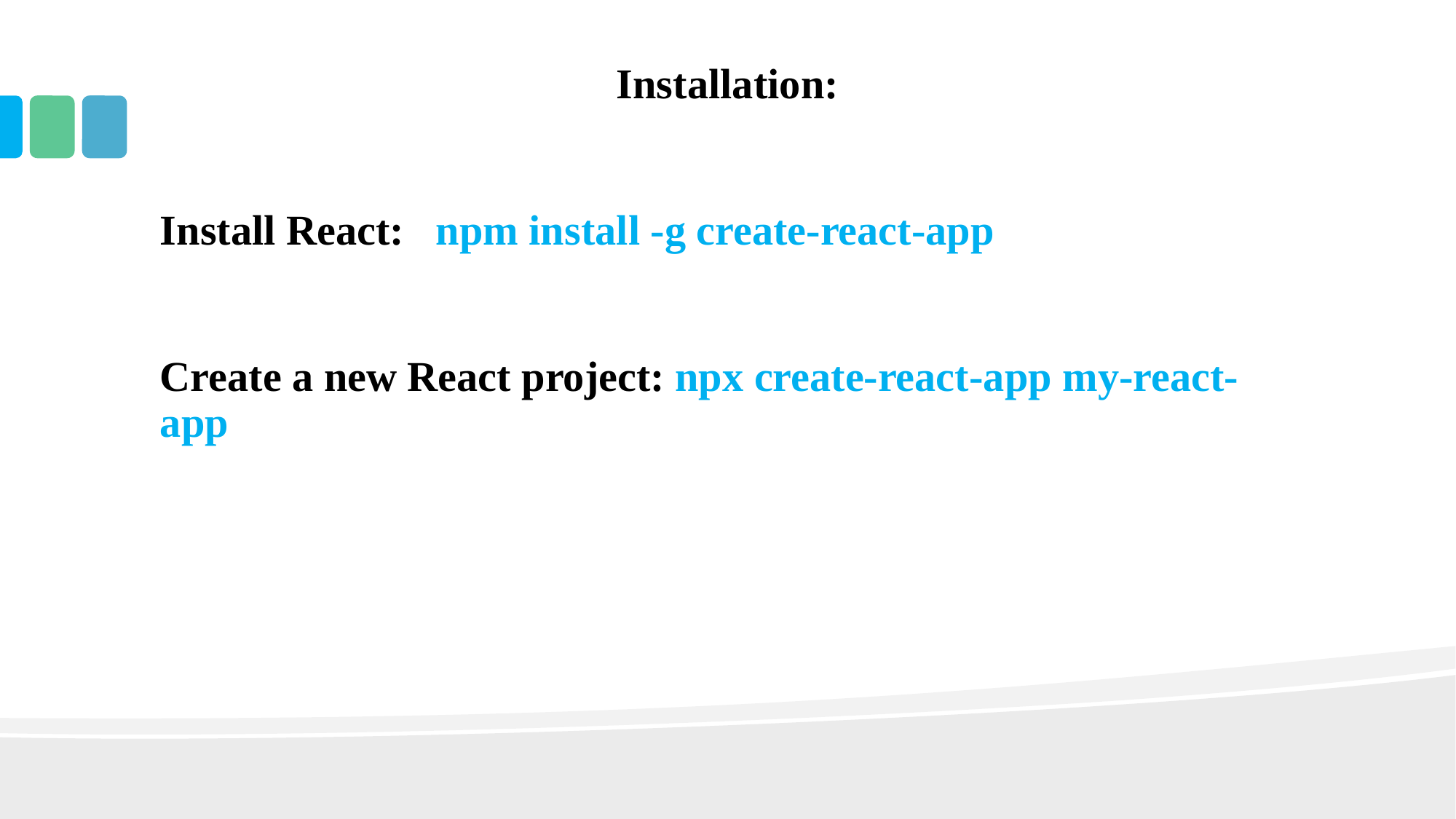

Installation:

Install React:   npm install -g create-react-app

Create a new React project: npx create-react-app my-react-app